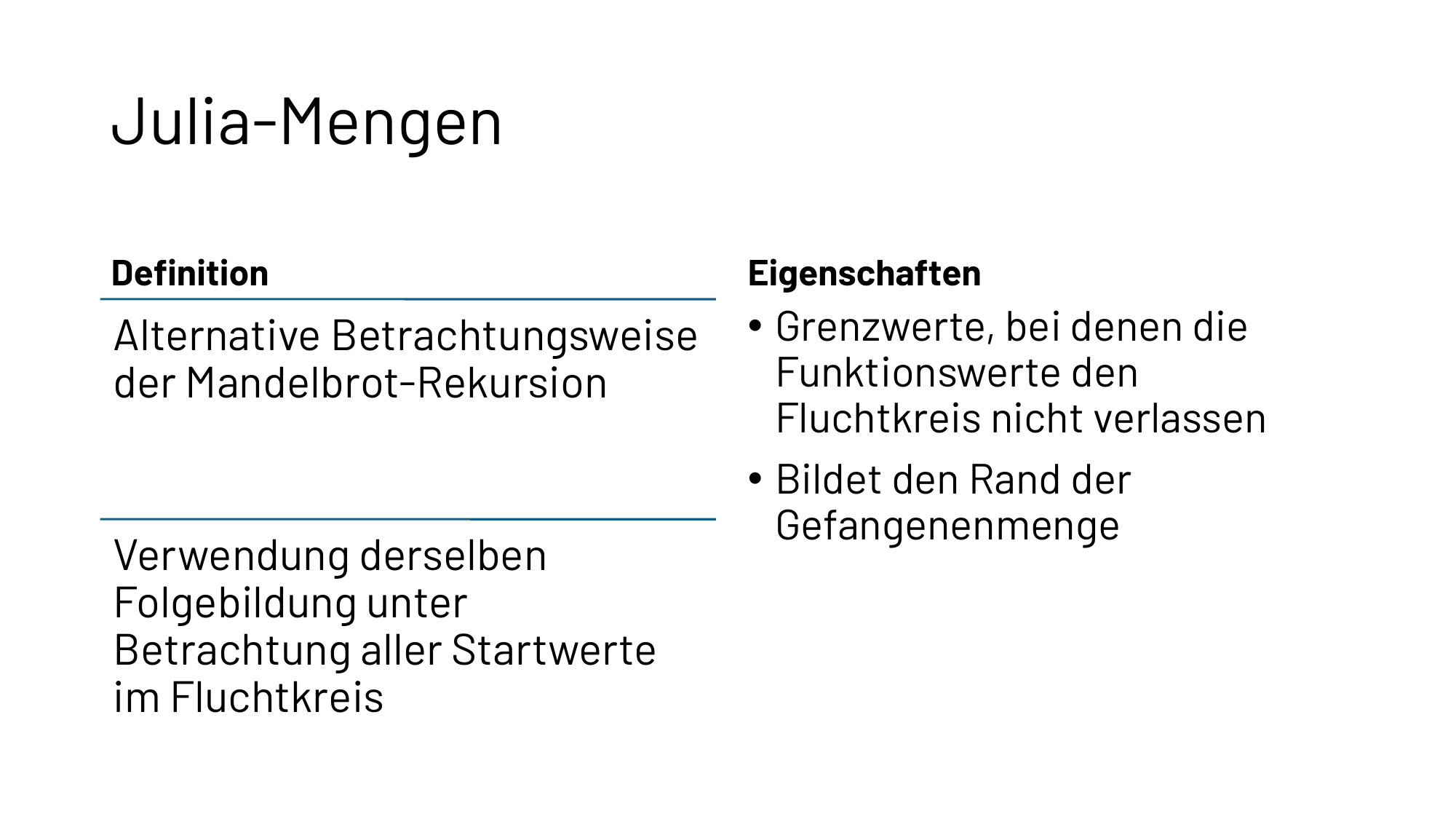

# Julia-Mengen
Definition
Eigenschaften
Alternative Betrachtungsweise der Mandelbrot-Rekursion
Verwendung derselben Folgebildung unter Betrachtung aller Startwerte im Fluchtkreis
Grenzwerte, bei denen die Funktionswerte den Fluchtkreis nicht verlassen
Bildet den Rand der Gefangenenmenge